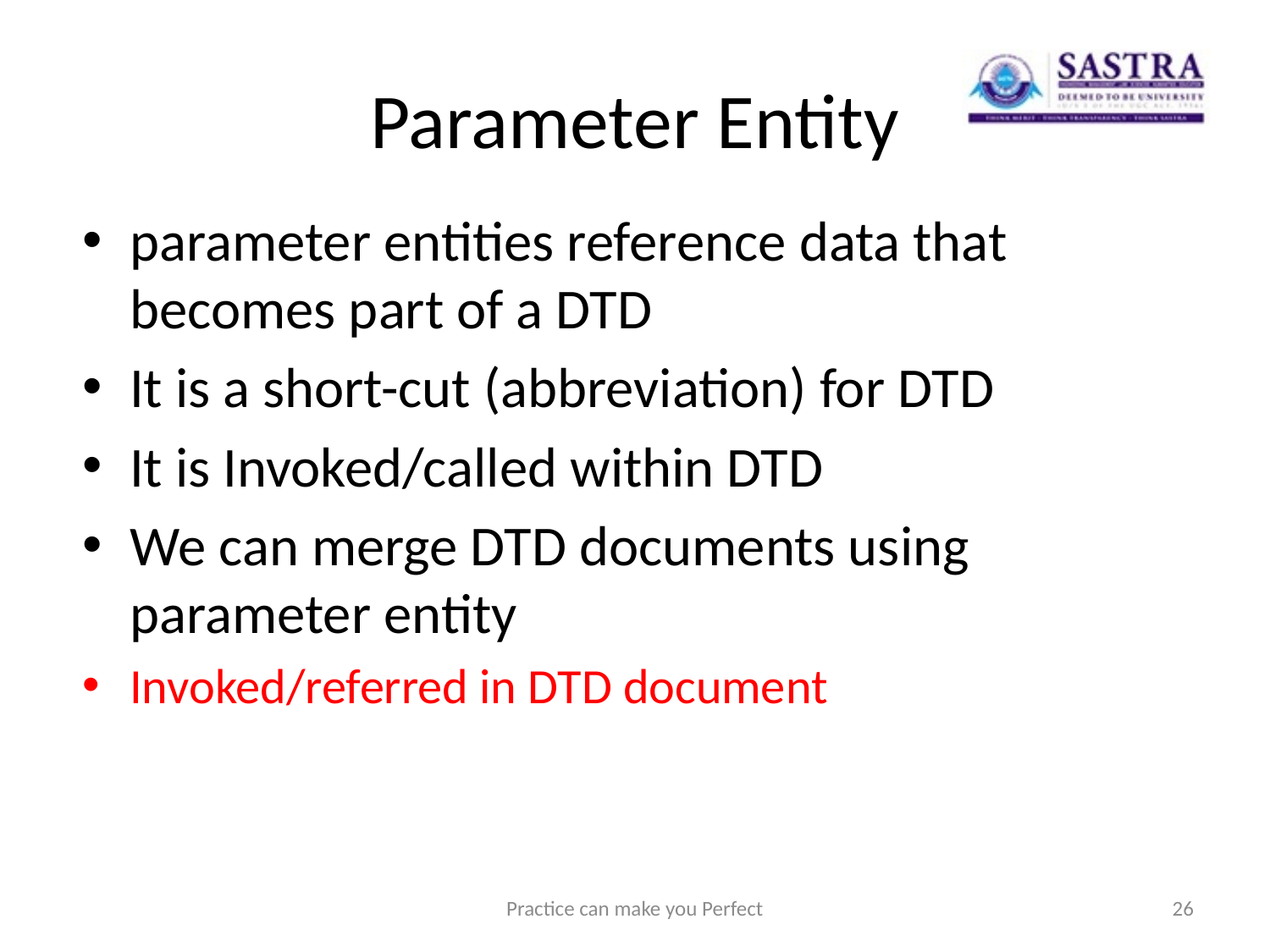

# Parameter Entity
parameter entities reference data that becomes part of a DTD
It is a short-cut (abbreviation) for DTD
It is Invoked/called within DTD
We can merge DTD documents using parameter entity
Invoked/referred in DTD document

Practice can make you Perfect
26